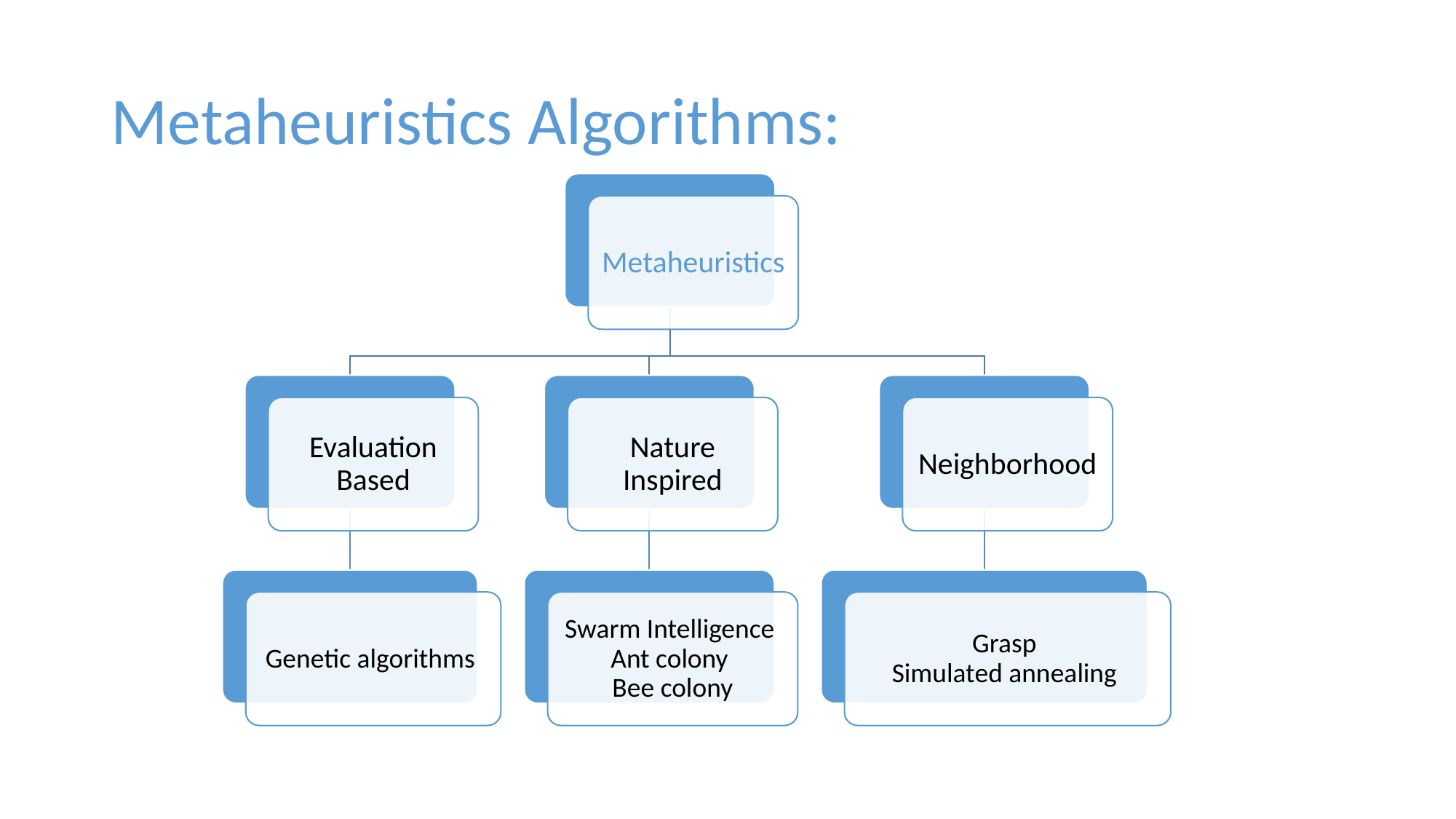

# Metaheuristics Algorithms:

Metaheuristics

Evaluation Based
Nature Inspired
Neighborhood

Genetic algorithms
Swarm Intelligence
Ant colony
Bee colony
Grasp
Simulated annealing